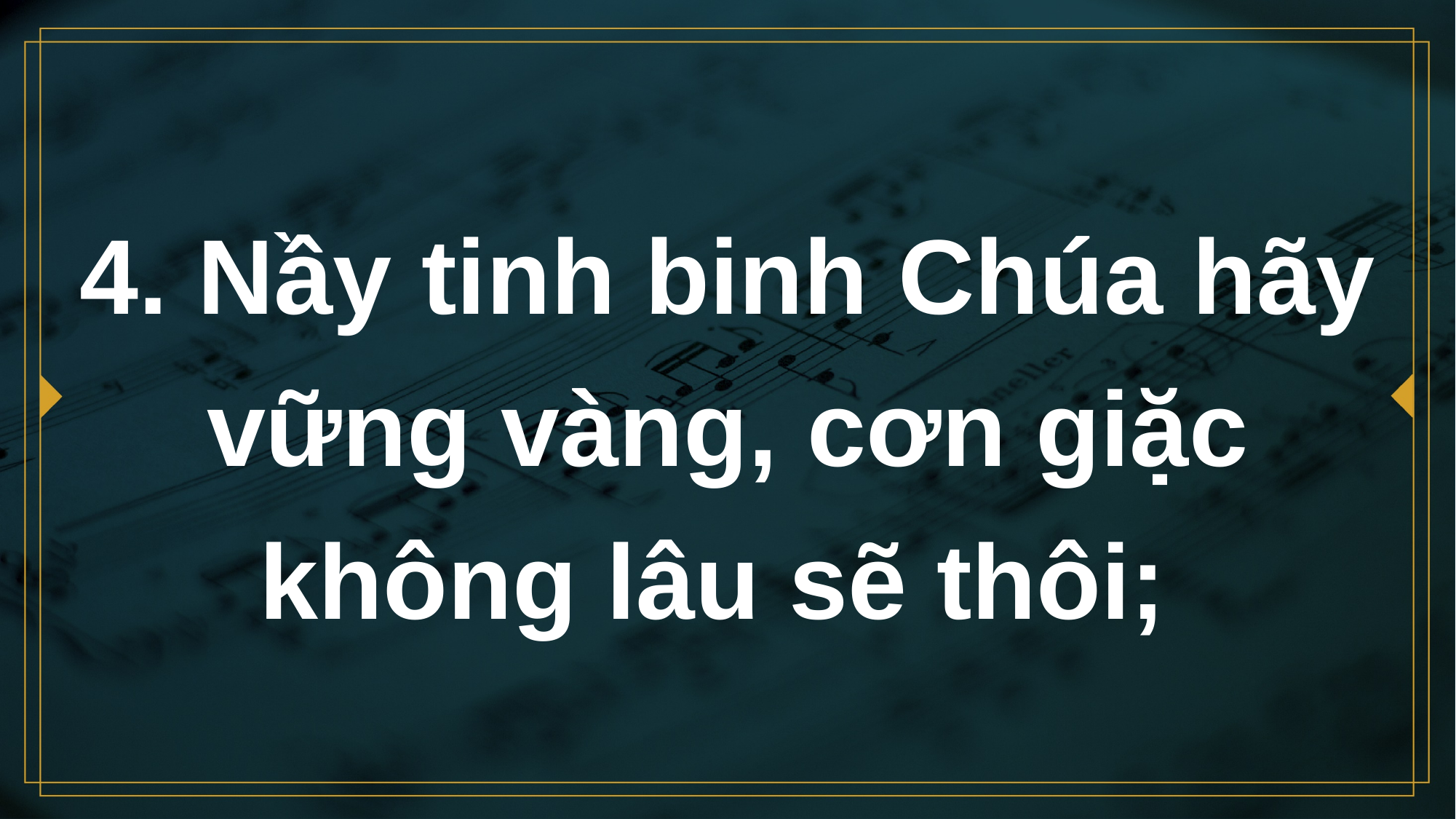

# 4. Nầy tinh binh Chúa hãy vững vàng, cơn giặc không lâu sẽ thôi;